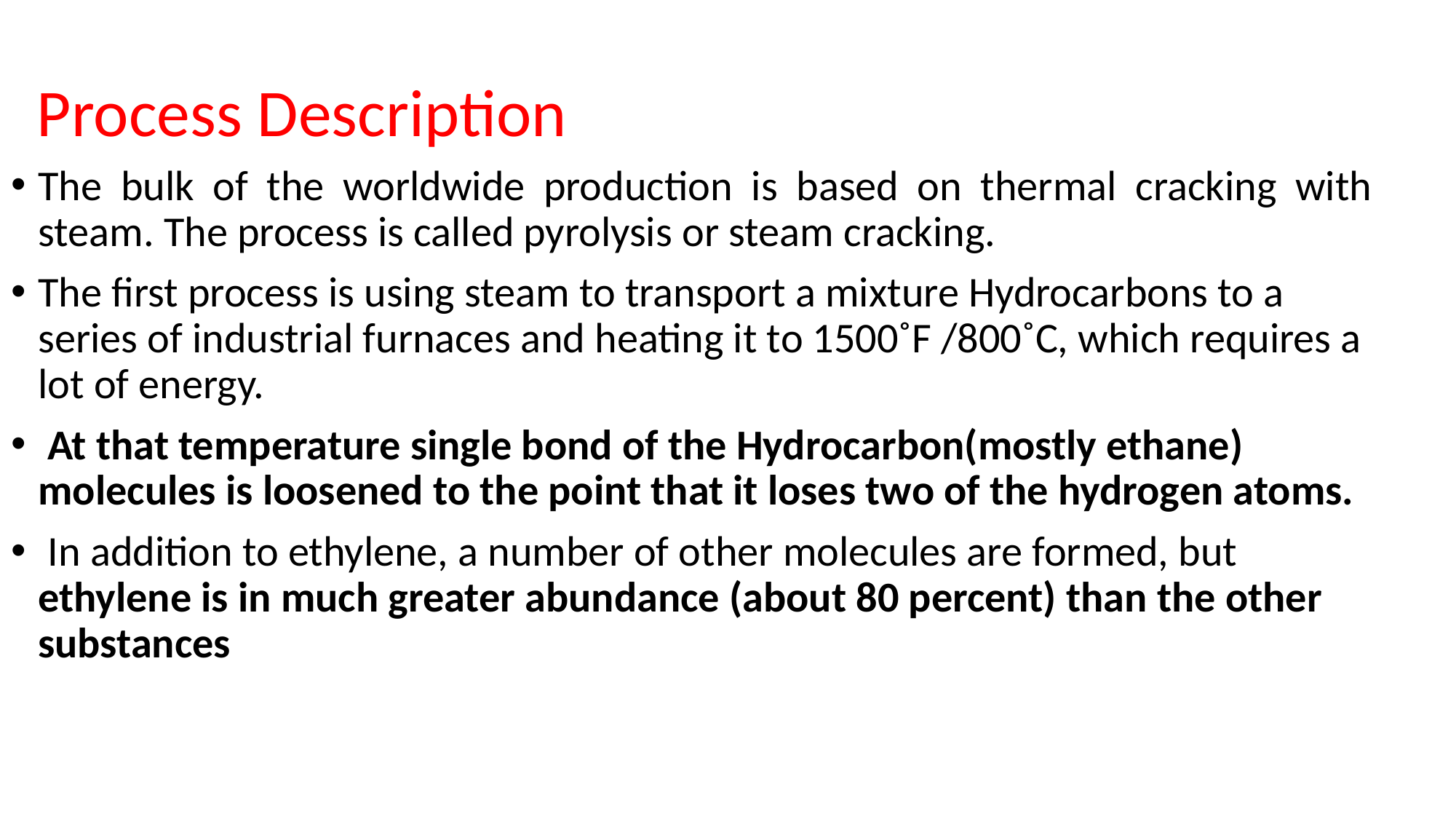

# Process Description
The bulk of the worldwide production is based on thermal cracking with steam. The process is called pyrolysis or steam cracking.
The first process is using steam to transport a mixture Hydrocarbons to a series of industrial furnaces and heating it to 1500˚F /800˚C, which requires a lot of energy.
 At that temperature single bond of the Hydrocarbon(mostly ethane) molecules is loosened to the point that it loses two of the hydrogen atoms.
 In addition to ethylene, a number of other molecules are formed, but ethylene is in much greater abundance (about 80 percent) than the other substances